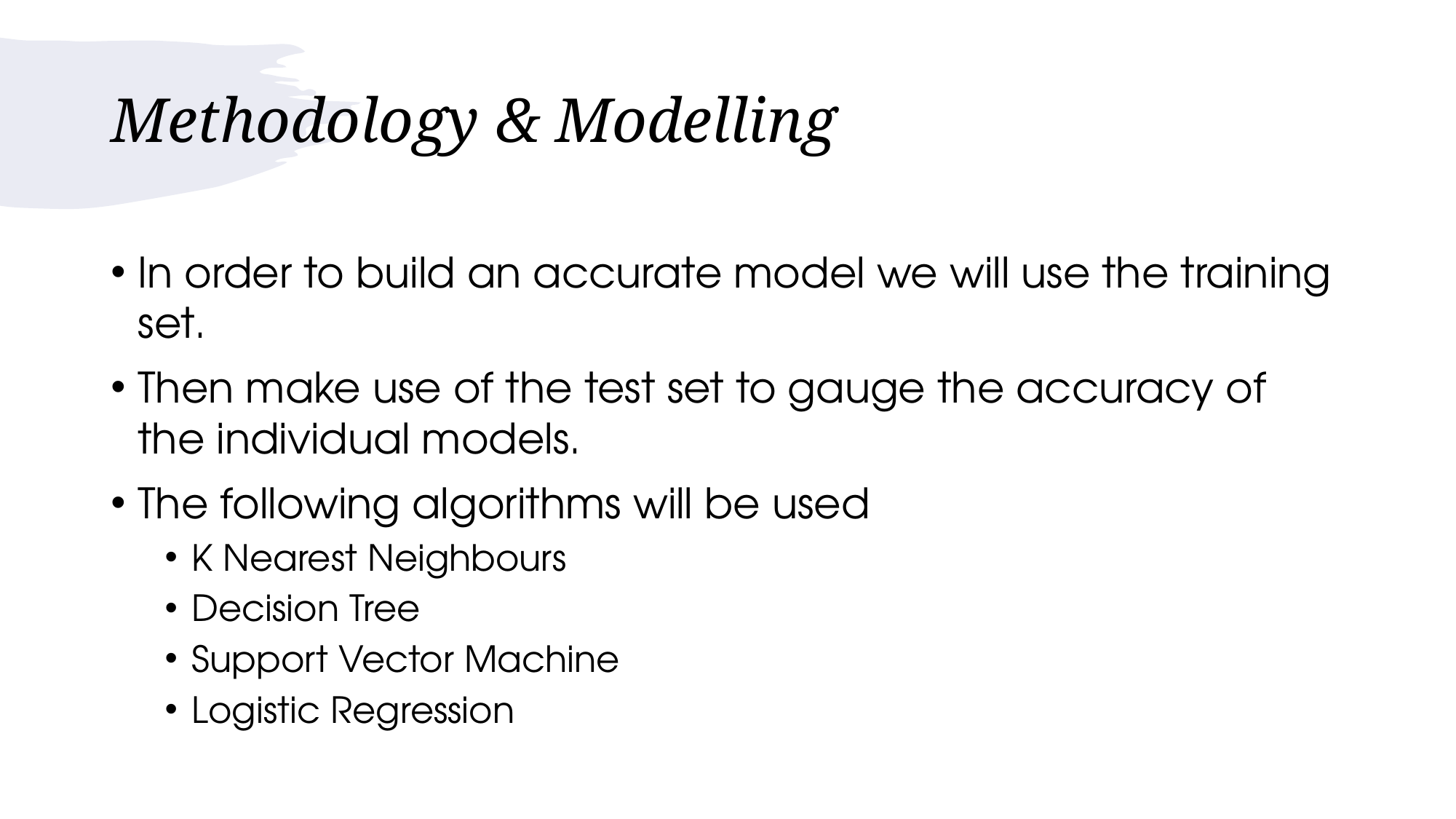

# Methodology & Modelling
In order to build an accurate model we will use the training set.
Then make use of the test set to gauge the accuracy of the individual models.
The following algorithms will be used
K Nearest Neighbours
Decision Tree
Support Vector Machine
Logistic Regression